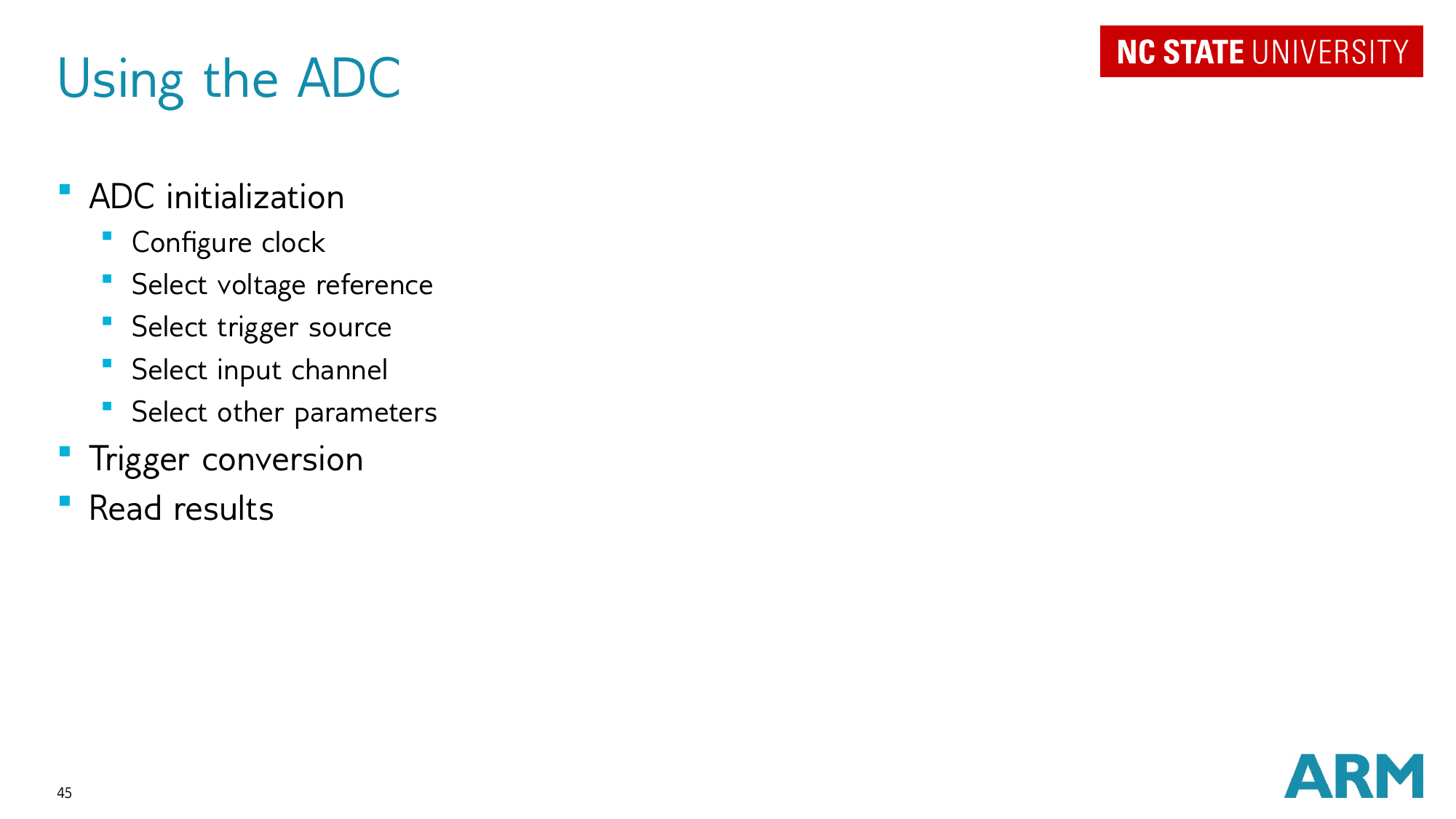

# Using the ADC
ADC initialization
Configure clock
Select voltage reference
Select trigger source
Select input channel
Select other parameters
Trigger conversion
Read results